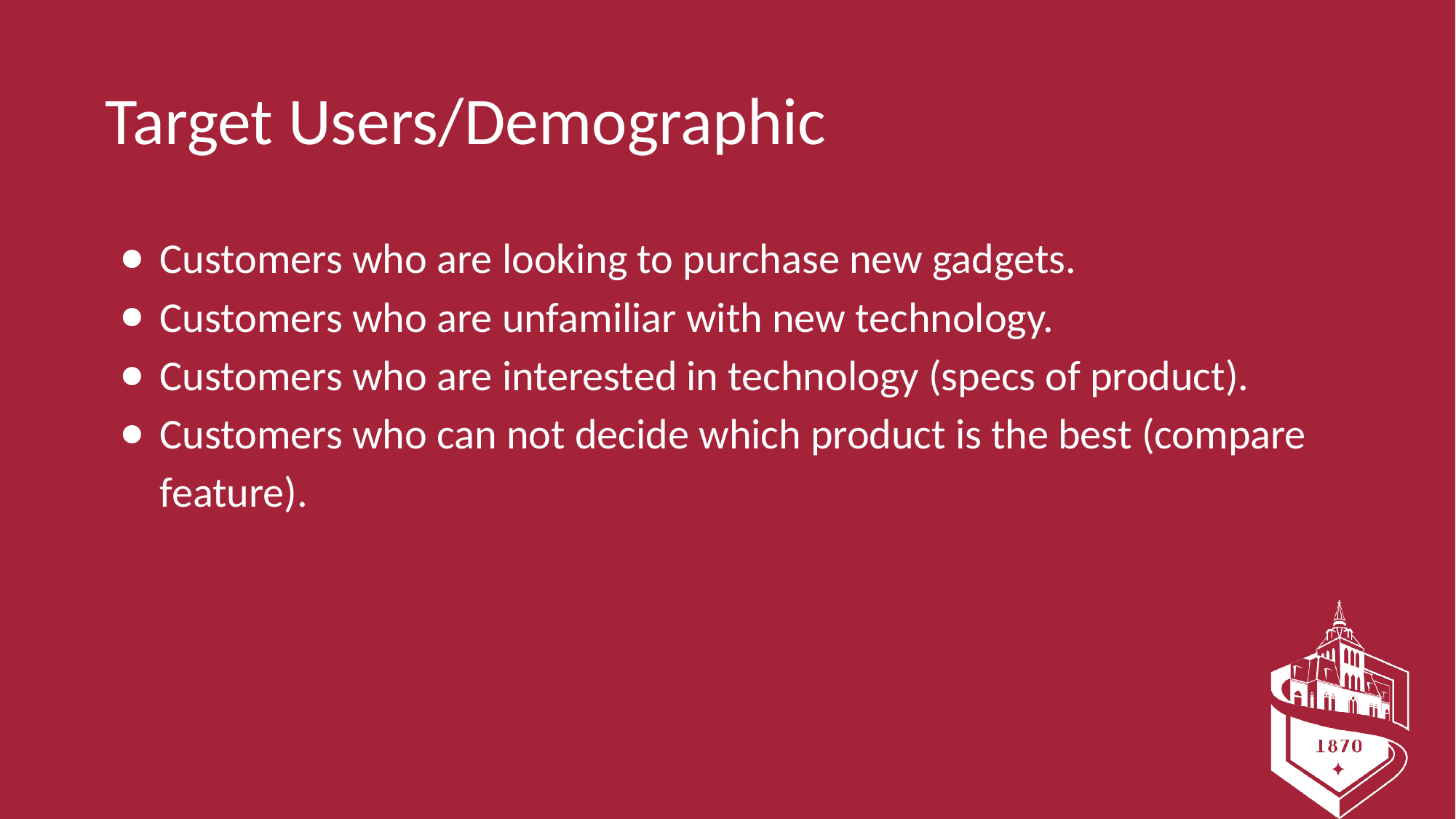

# Target Users/Demographic
Customers who are looking to purchase new gadgets.
Customers who are unfamiliar with new technology.
Customers who are interested in technology (specs of product).
Customers who can not decide which product is the best (compare feature).